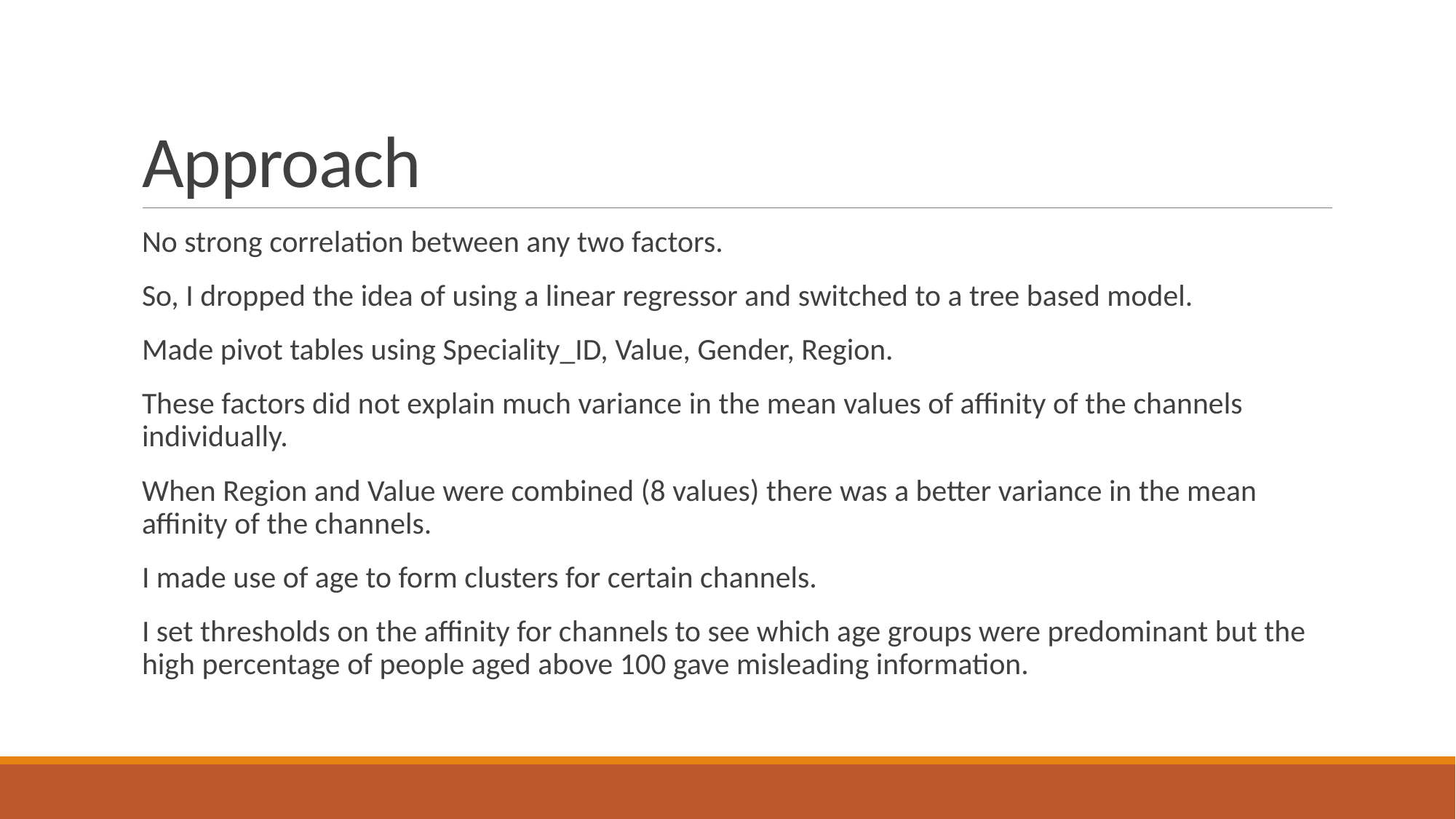

# Approach
No strong correlation between any two factors.
So, I dropped the idea of using a linear regressor and switched to a tree based model.
Made pivot tables using Speciality_ID, Value, Gender, Region.
These factors did not explain much variance in the mean values of affinity of the channels individually.
When Region and Value were combined (8 values) there was a better variance in the mean affinity of the channels.
I made use of age to form clusters for certain channels.
I set thresholds on the affinity for channels to see which age groups were predominant but the high percentage of people aged above 100 gave misleading information.